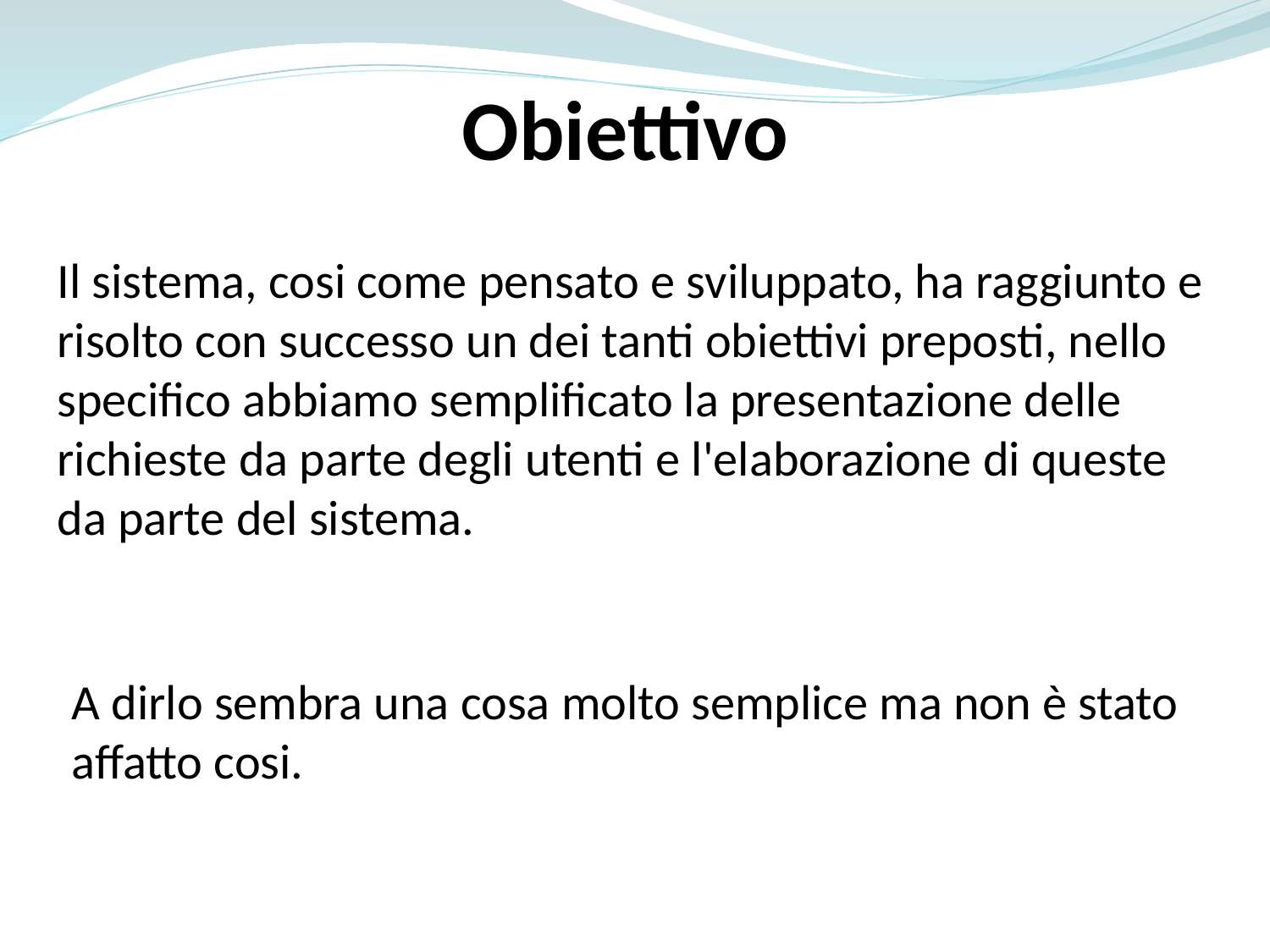

Obiettivo
Il sistema, cosi come pensato e sviluppato, ha raggiunto e risolto con successo un dei tanti obiettivi preposti, nello specifico abbiamo semplificato la presentazione delle richieste da parte degli utenti e l'elaborazione di queste da parte del sistema.

A dirlo sembra una cosa molto semplice ma non è stato affatto cosi.